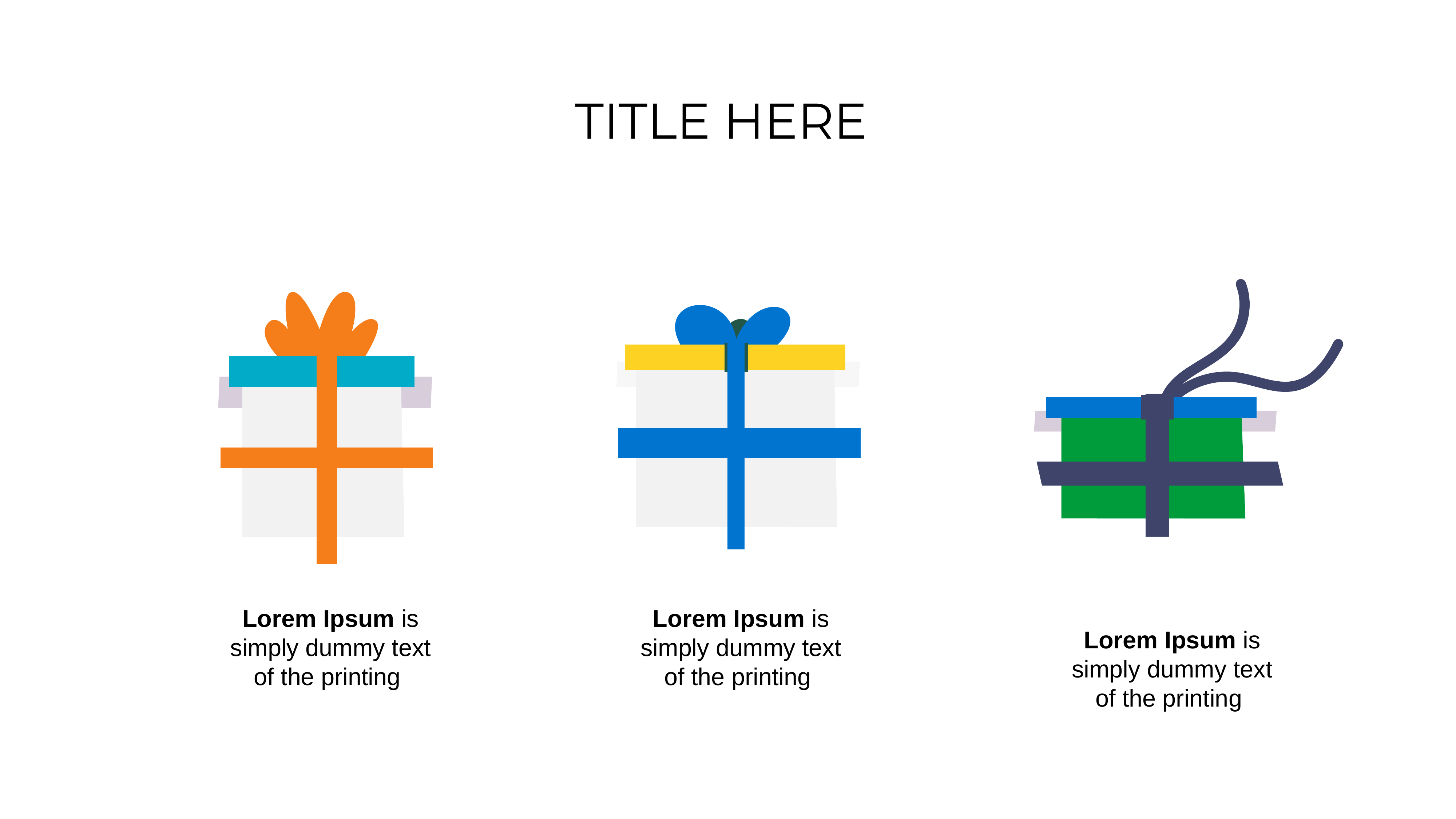

# TITLE HERE

Lorem Ipsum is simply dummy text of the printing
Lorem Ipsum is simply dummy text of the printing
Lorem Ipsum is simply dummy text of the printing